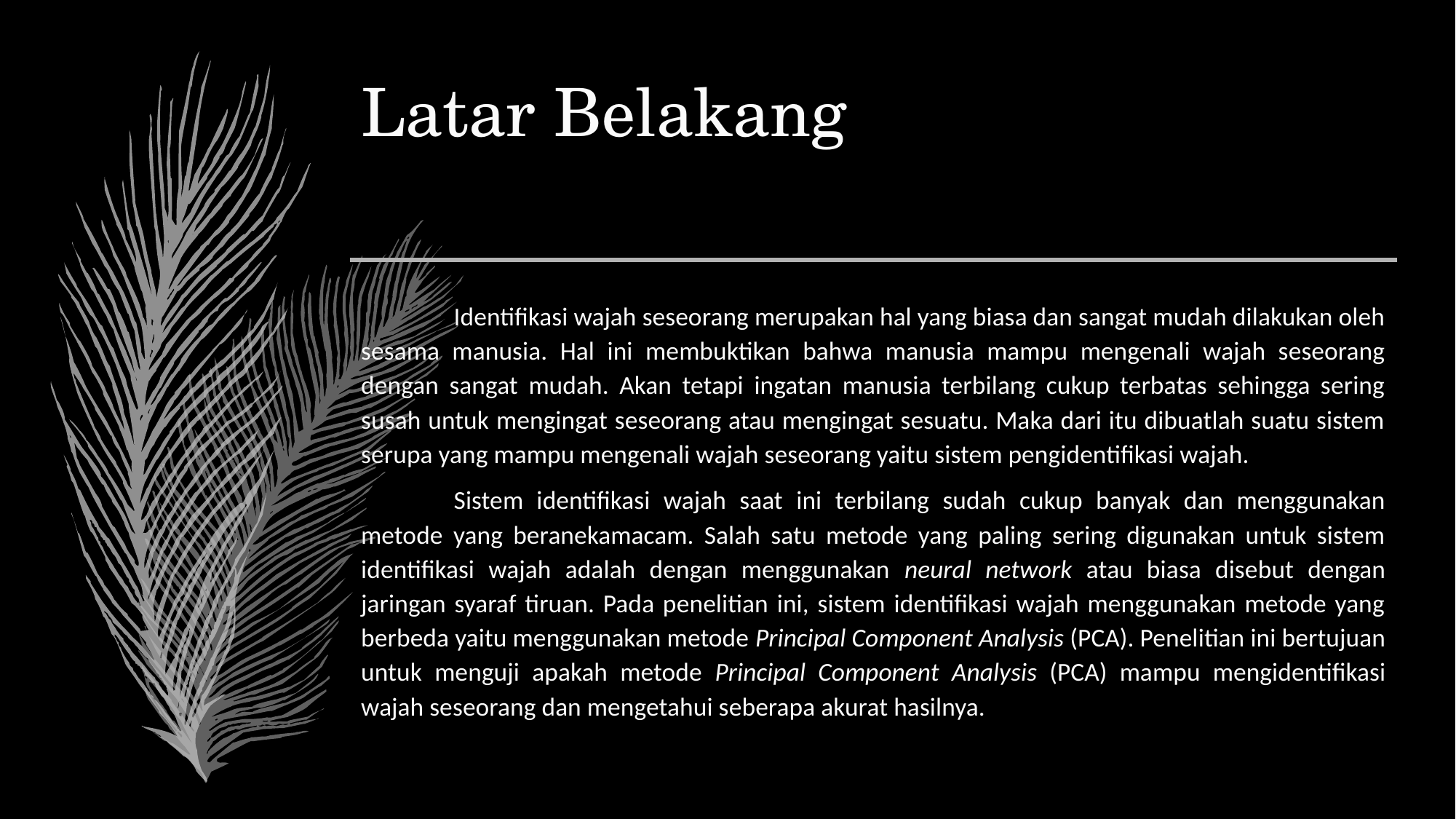

# Latar Belakang
	Identifikasi wajah seseorang merupakan hal yang biasa dan sangat mudah dilakukan oleh sesama manusia. Hal ini membuktikan bahwa manusia mampu mengenali wajah seseorang dengan sangat mudah. Akan tetapi ingatan manusia terbilang cukup terbatas sehingga sering susah untuk mengingat seseorang atau mengingat sesuatu. Maka dari itu dibuatlah suatu sistem serupa yang mampu mengenali wajah seseorang yaitu sistem pengidentifikasi wajah.
	Sistem identifikasi wajah saat ini terbilang sudah cukup banyak dan menggunakan metode yang beranekamacam. Salah satu metode yang paling sering digunakan untuk sistem identifikasi wajah adalah dengan menggunakan neural network atau biasa disebut dengan jaringan syaraf tiruan. Pada penelitian ini, sistem identifikasi wajah menggunakan metode yang berbeda yaitu menggunakan metode Principal Component Analysis (PCA). Penelitian ini bertujuan untuk menguji apakah metode Principal Component Analysis (PCA) mampu mengidentifikasi wajah seseorang dan mengetahui seberapa akurat hasilnya.